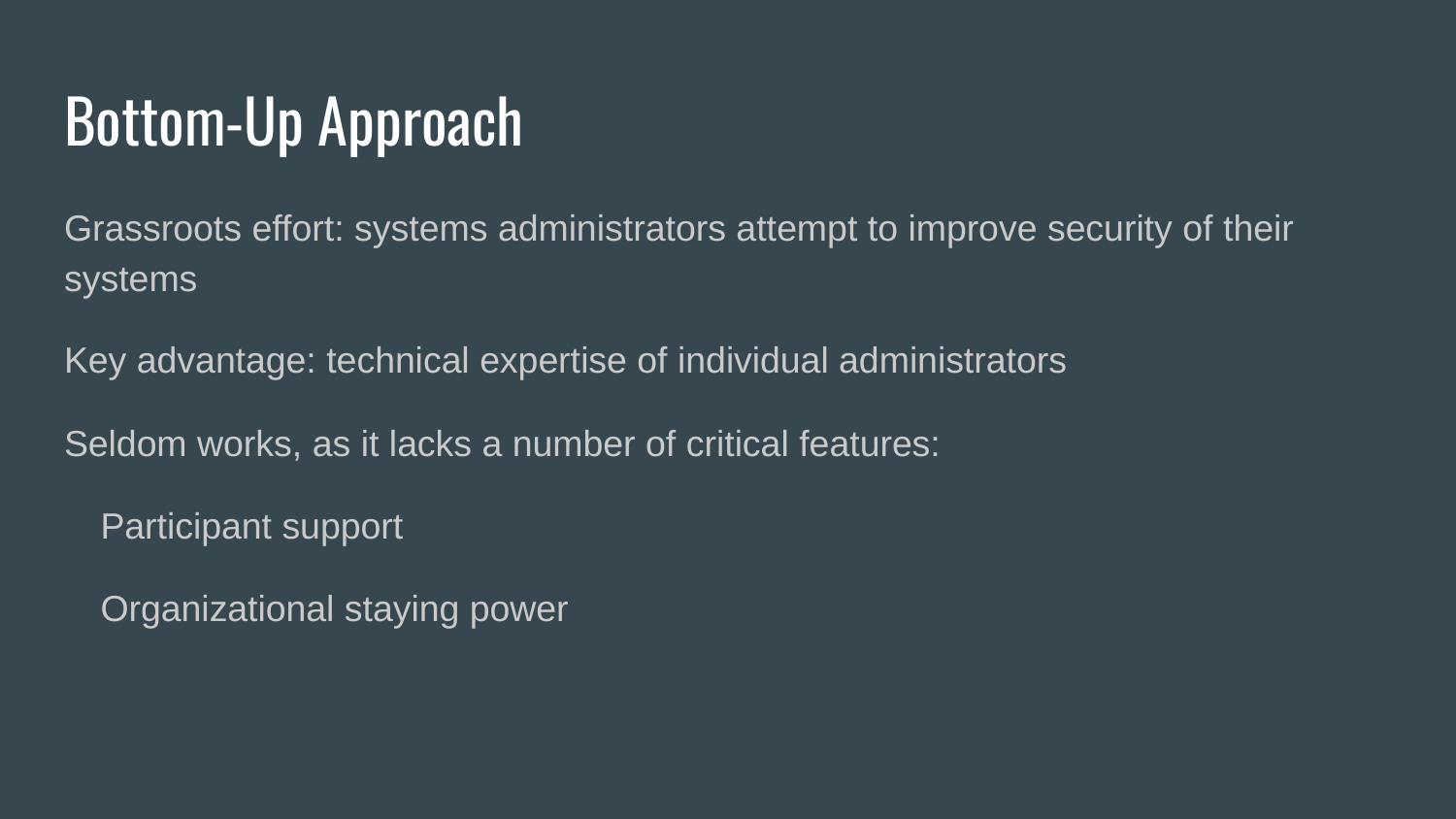

# Bottom-Up Approach
Grassroots effort: systems administrators attempt to improve security of their systems​
Key advantage: technical expertise of individual administrators​
Seldom works, as it lacks a number of critical features:​
Participant support ​
Organizational staying power​